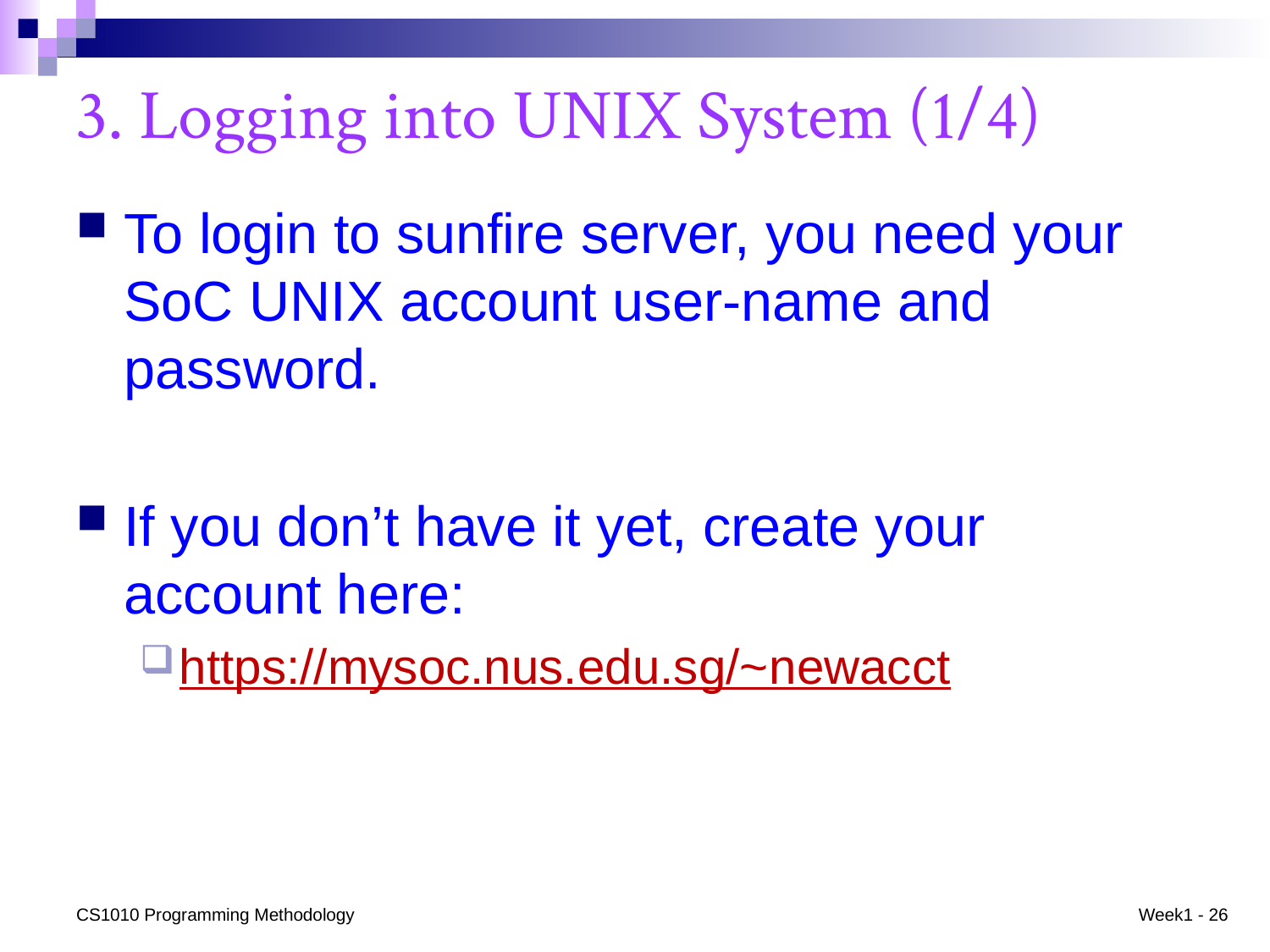

# 3. Logging into UNIX System (1/4)
To login to sunfire server, you need your SoC UNIX account user-name and password.

If you don’t have it yet, create your account here:
https://mysoc.nus.edu.sg/~newacct
CS1010 Programming Methodology
Week1 - 26